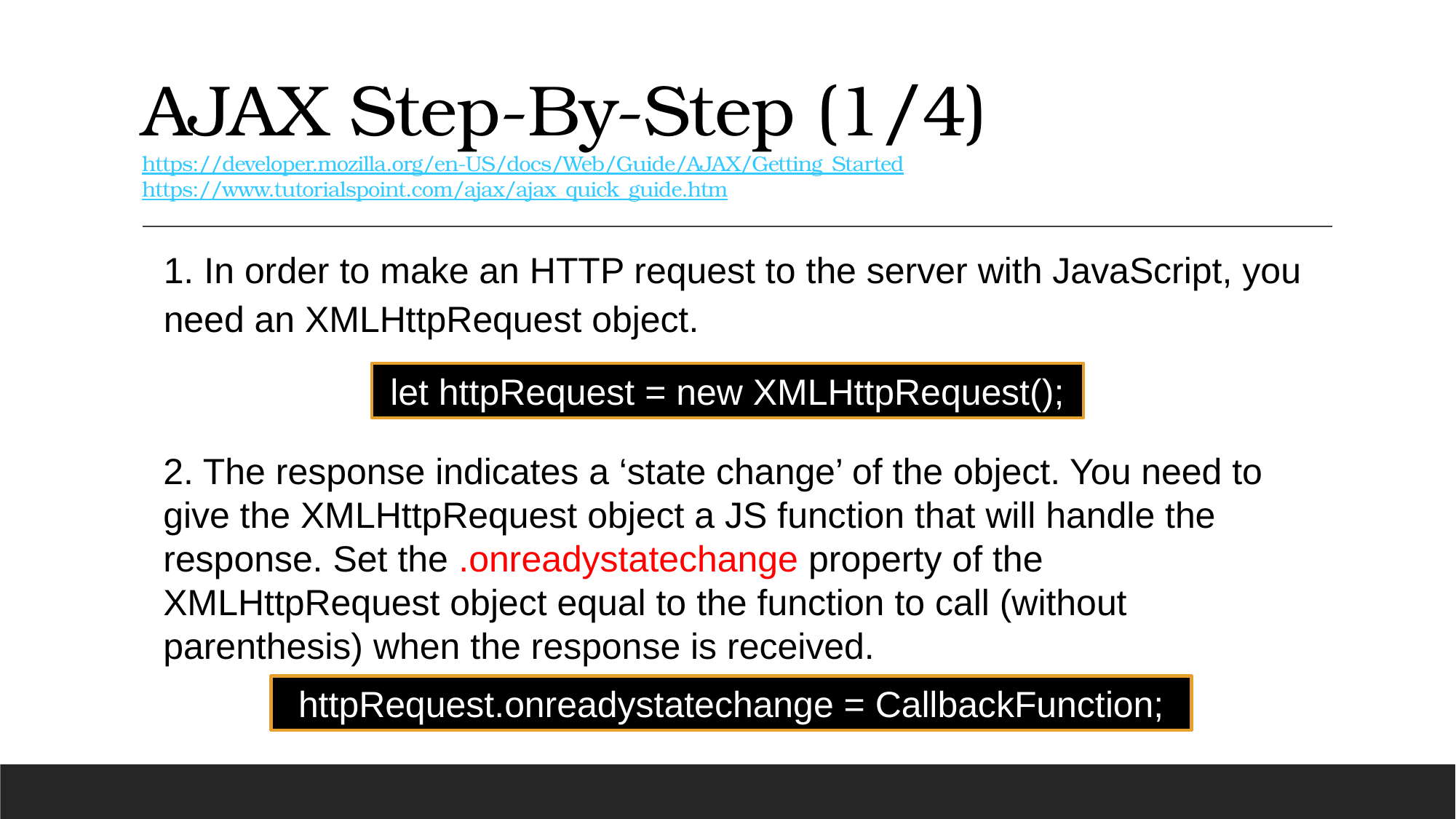

# AJAX Step-By-Step (1/4) https://developer.mozilla.org/en-US/docs/Web/Guide/AJAX/Getting_Started https://www.tutorialspoint.com/ajax/ajax_quick_guide.htm
1. In order to make an HTTP request to the server with JavaScript, you need an XMLHttpRequest object.
let httpRequest = new XMLHttpRequest();
2. The response indicates a ‘state change’ of the object. You need to give the XMLHttpRequest object a JS function that will handle the response. Set the .onreadystatechange property of the XMLHttpRequest object equal to the function to call (without parenthesis) when the response is received.
httpRequest.onreadystatechange = CallbackFunction;